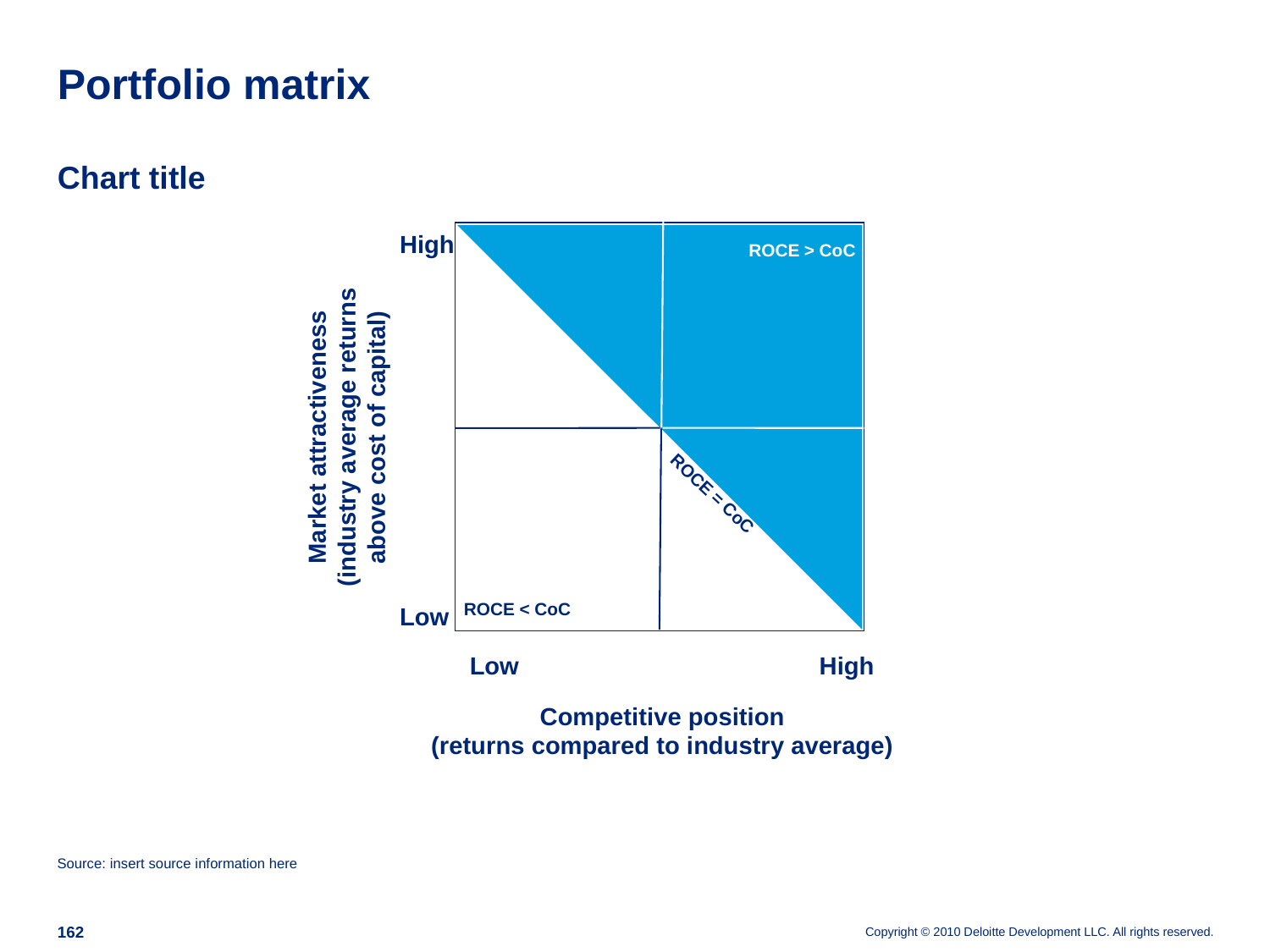

# Portfolio matrix
Chart title

High

ROCE > CoC
Market attractiveness
(industry average returns above cost of capital)

ROCE = CoC
ROCE < CoC
Low
Low
High
Competitive position
(returns compared to industry average)
Source: insert source information here